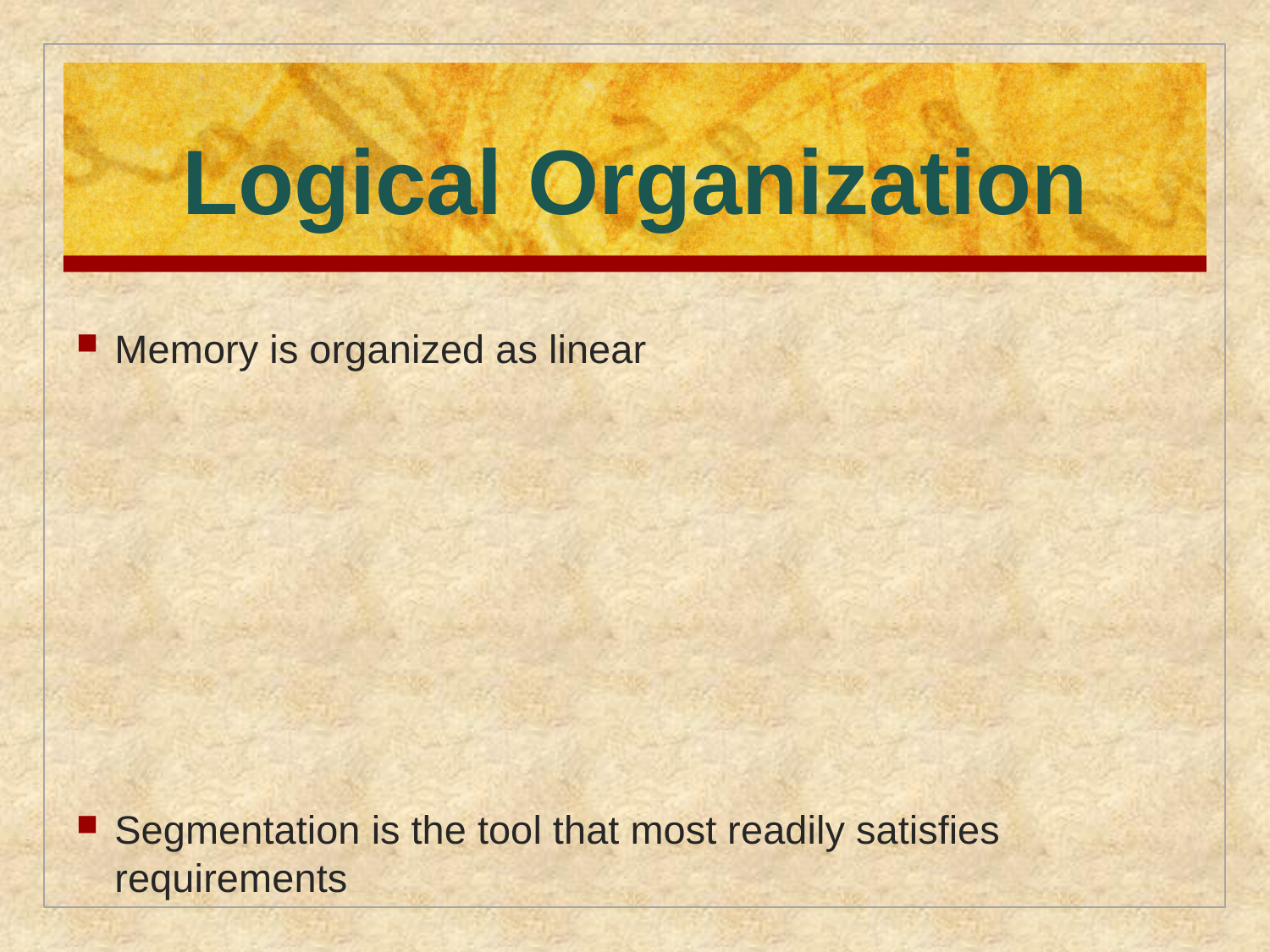

# Logical Organization
Memory is organized as linear

Segmentation is the tool that most readily satisfies requirements